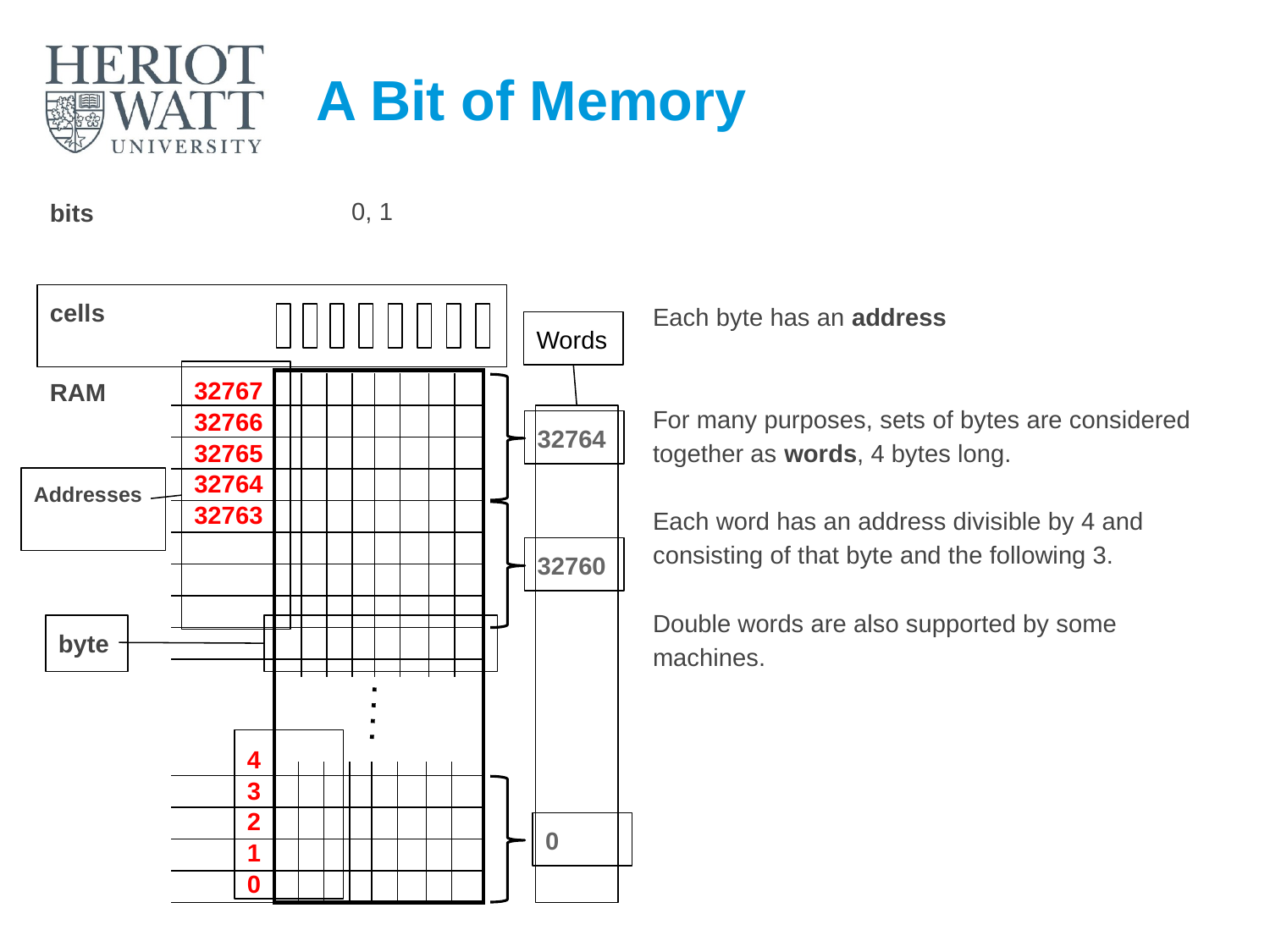

# A Bit of Memory
0, 1
bits
Each byte has an address

For many purposes, sets of bytes are considered together as words, 4 bytes long.

Each word has an address divisible by 4 and consisting of that byte and the following 3.

Double words are also supported by some machines.
cells

Words
32767
32766
32765
32764
32763
RAM

32764
Addresses

32760
byte

4
3
2
1
0

0